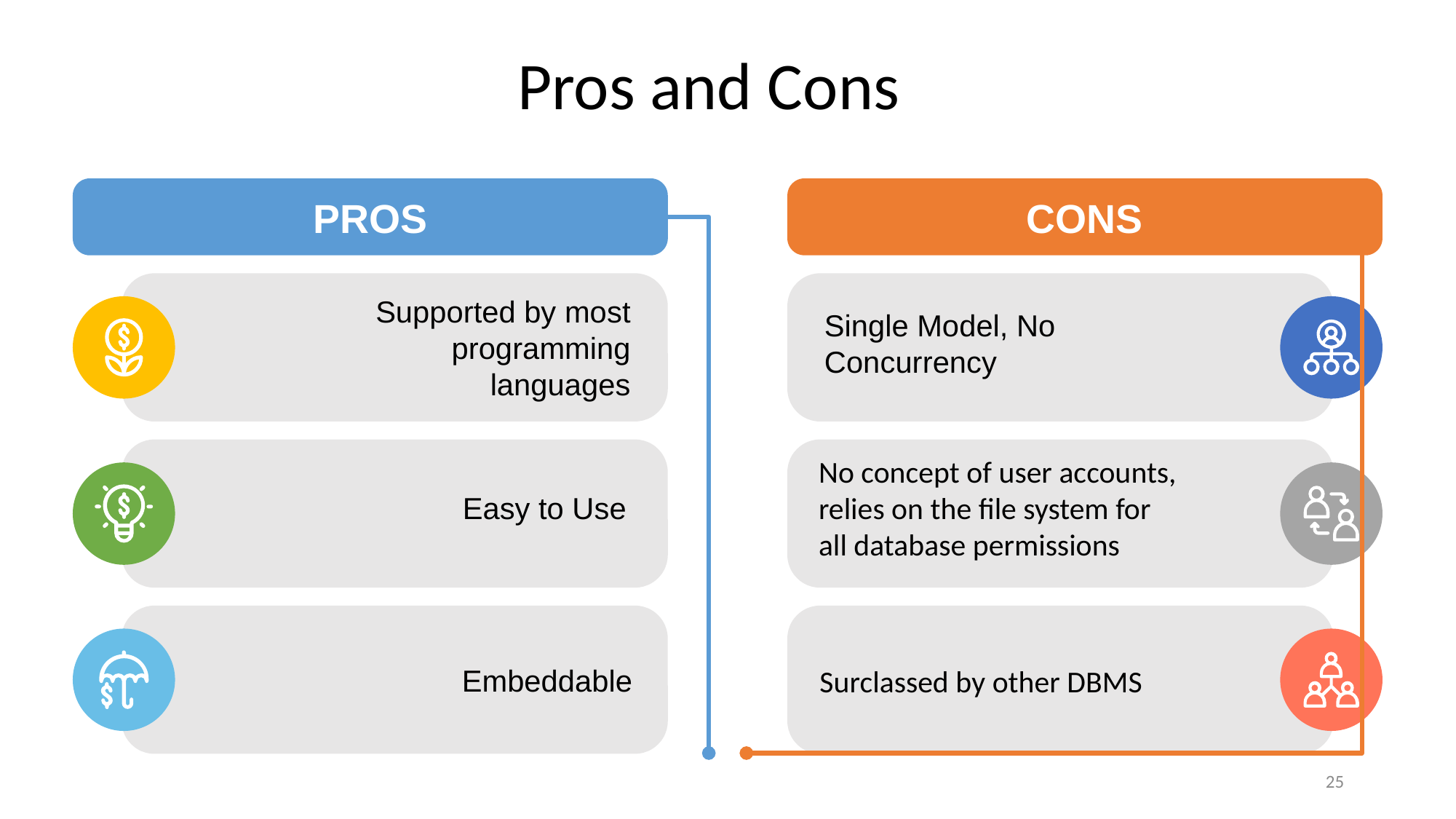

# Pros and Cons
PROS
CONS

Single Model, No Concurrency
Supported by most programming languages

No concept of user accounts,
relies on the file system for
all database permissions
Easy to Use

Embeddable
Surclassed by other DBMS

25